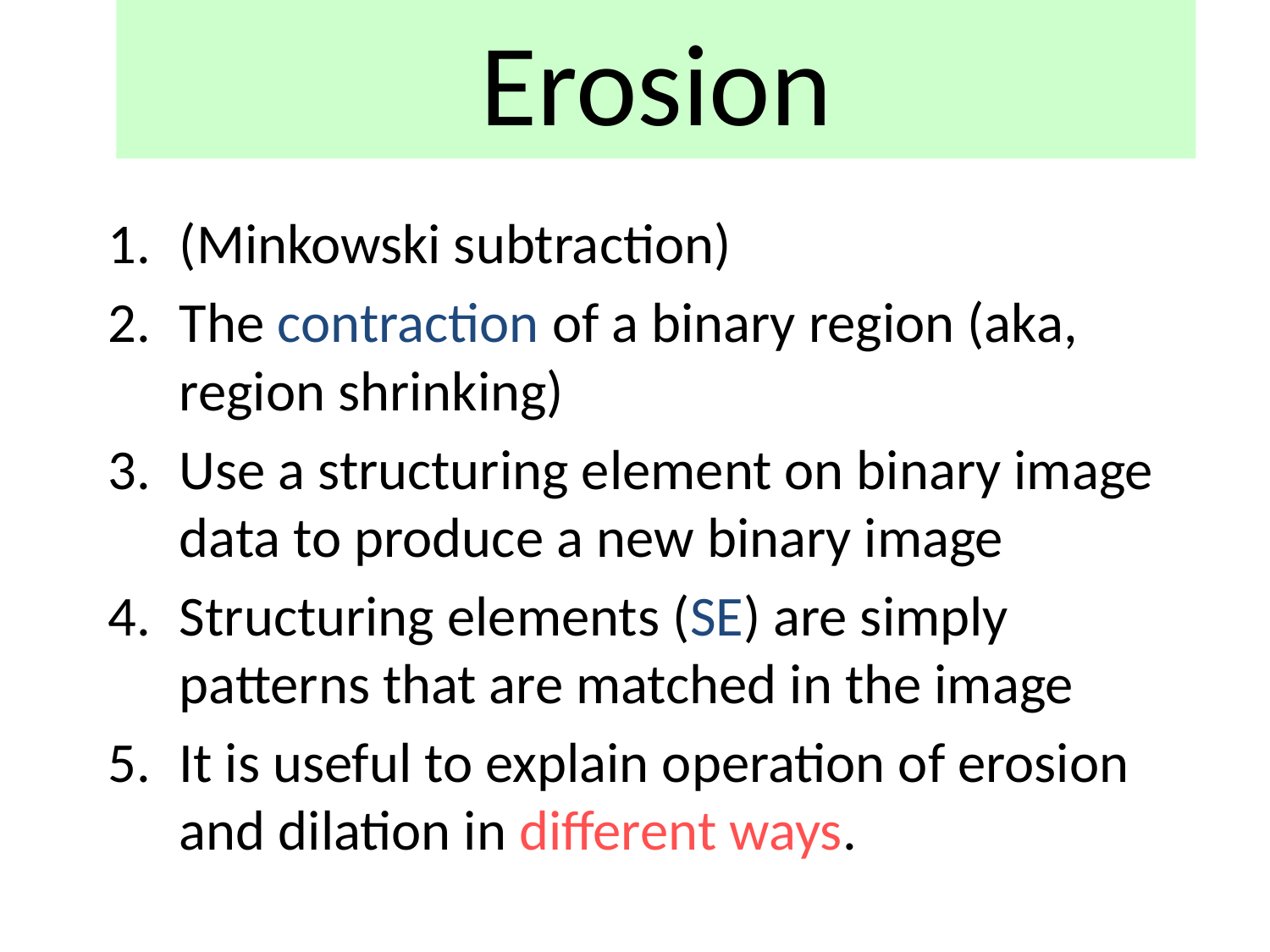

# Erosion
(Minkowski subtraction)
The contraction of a binary region (aka, region shrinking)
Use a structuring element on binary image data to produce a new binary image
Structuring elements (SE) are simply patterns that are matched in the image
It is useful to explain operation of erosion and dilation in different ways.